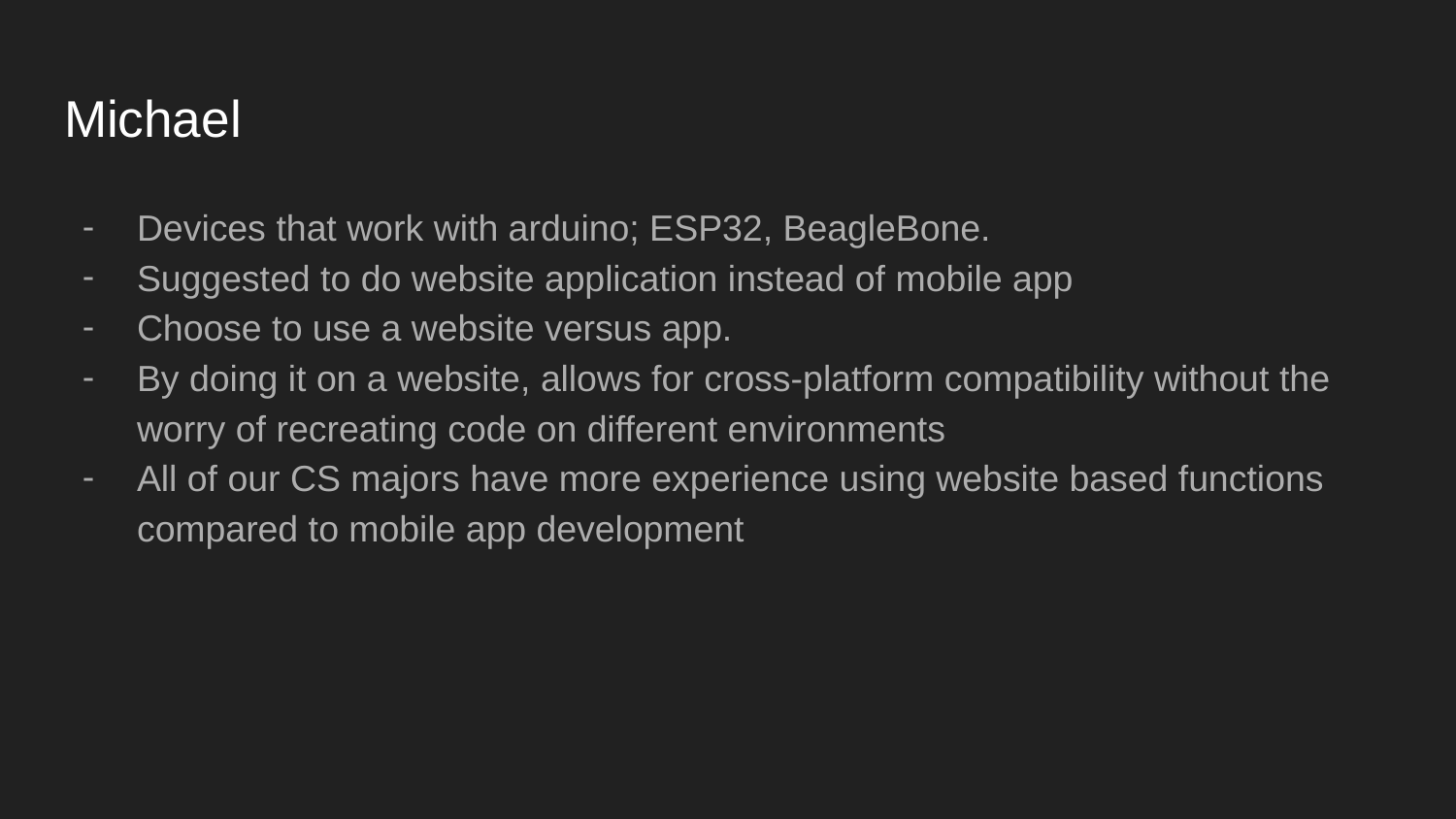

# Michael
Devices that work with arduino; ESP32, BeagleBone.
Suggested to do website application instead of mobile app
Choose to use a website versus app.
By doing it on a website, allows for cross-platform compatibility without the worry of recreating code on different environments
All of our CS majors have more experience using website based functions compared to mobile app development